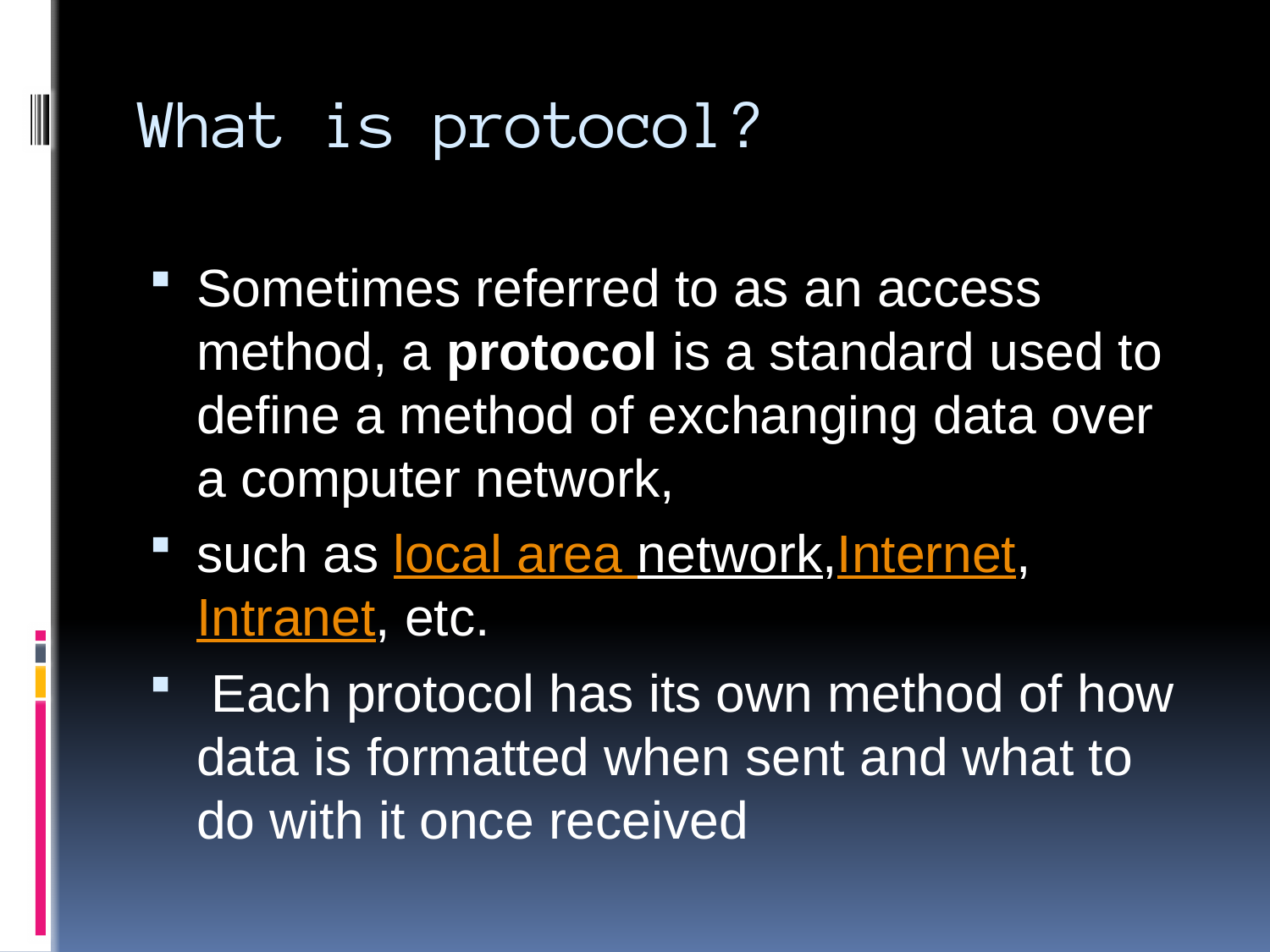

# What is protocol?
Sometimes referred to as an access method, a protocol is a standard used to define a method of exchanging data over a computer network,
such as local area network,Internet, Intranet, etc.
 Each protocol has its own method of how data is formatted when sent and what to do with it once received